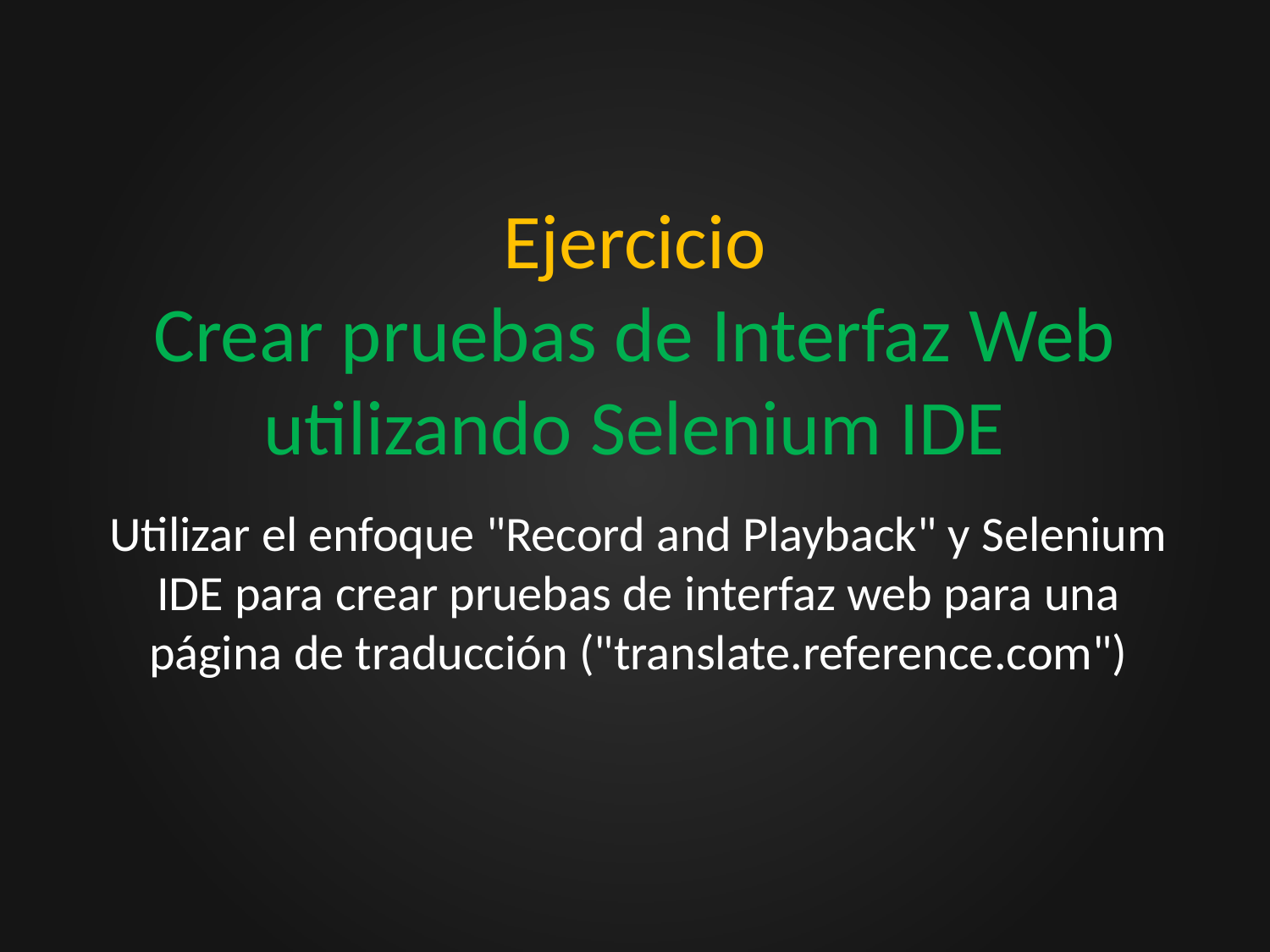

# Ejercicio Crear pruebas de Interfaz Web utilizando Selenium IDE
Utilizar el enfoque "Record and Playback" y Selenium IDE para crear pruebas de interfaz web para una página de traducción ("translate.reference.com")